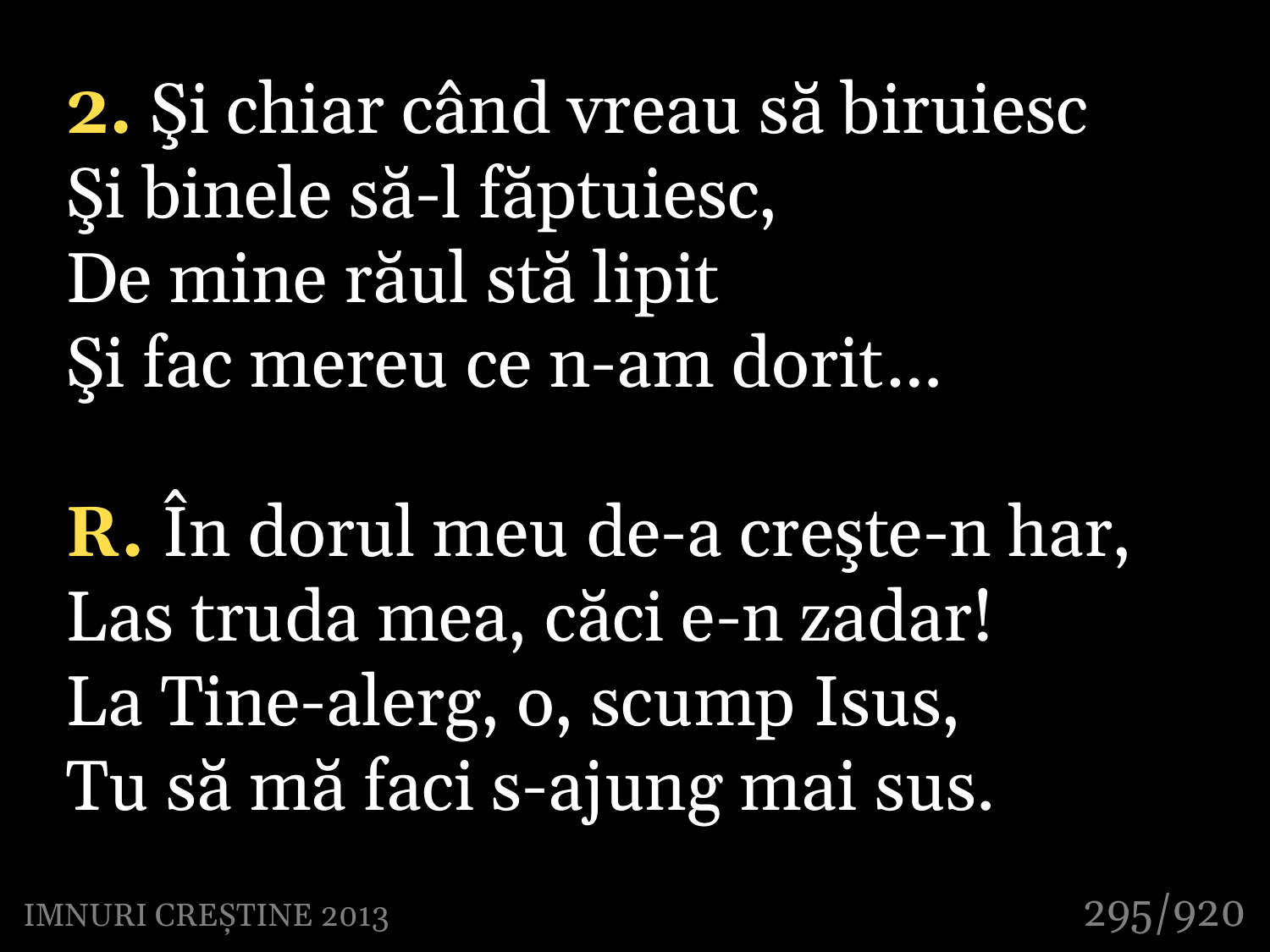

2. Şi chiar când vreau să biruiesc
Şi binele să-l făptuiesc,
De mine răul stă lipit
Şi fac mereu ce n-am dorit…

R. În dorul meu de-a creşte-n har,
Las truda mea, căci e-n zadar!
La Tine-alerg, o, scump Isus,
Tu să mă faci s-ajung mai sus.
295/920
IMNURI CREȘTINE 2013